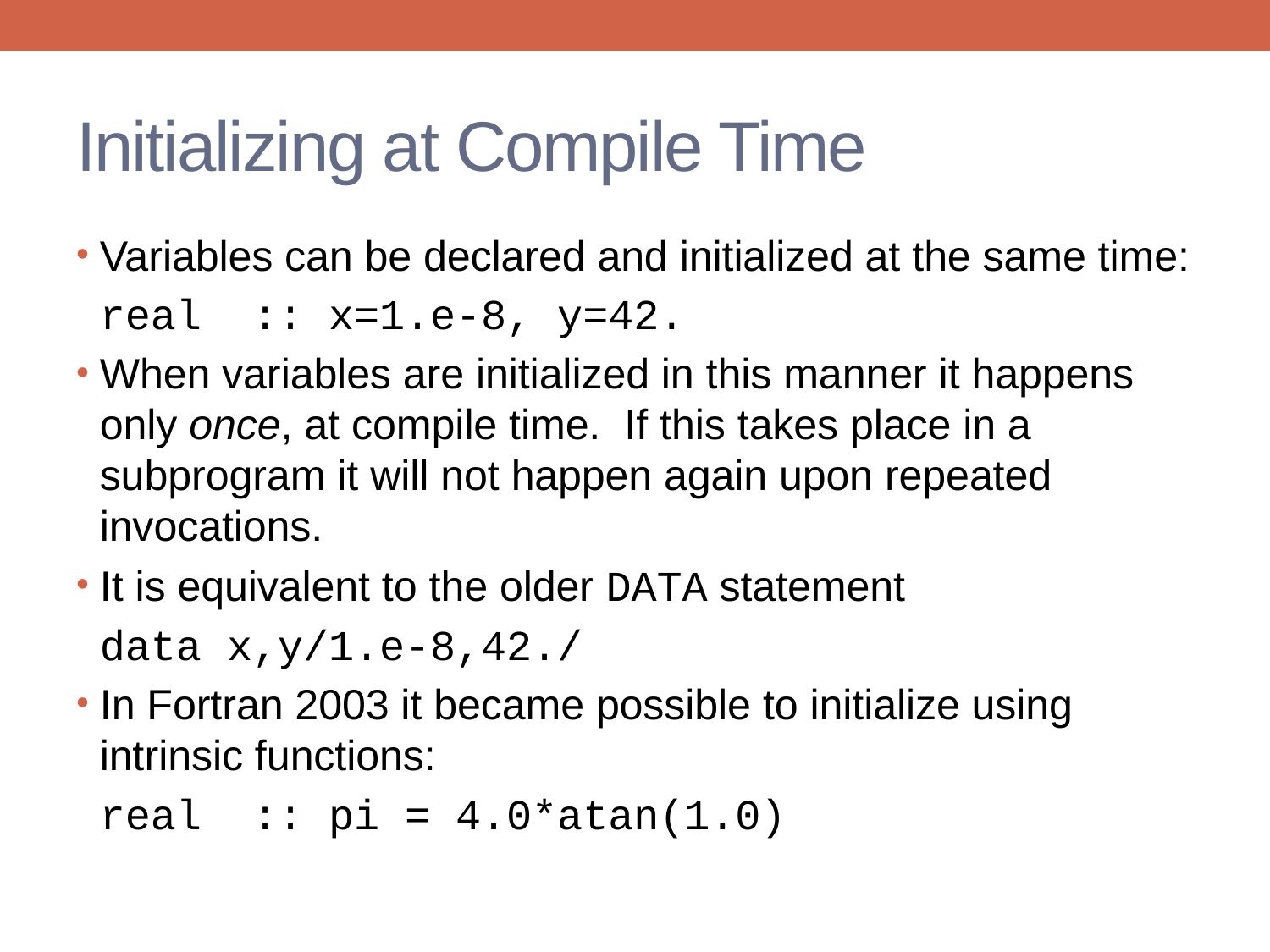

# Initializing at Compile Time
Variables can be declared and initialized at the same time:
  real  :: x=1.e-8, y=42.
When variables are initialized in this manner it happens only once, at compile time.  If this takes place in a subprogram it will not happen again upon repeated invocations.
It is equivalent to the older DATA statement
  data x,y/1.e-8,42./
In Fortran 2003 it became possible to initialize using intrinsic functions:
  real  :: pi = 4.0*atan(1.0)